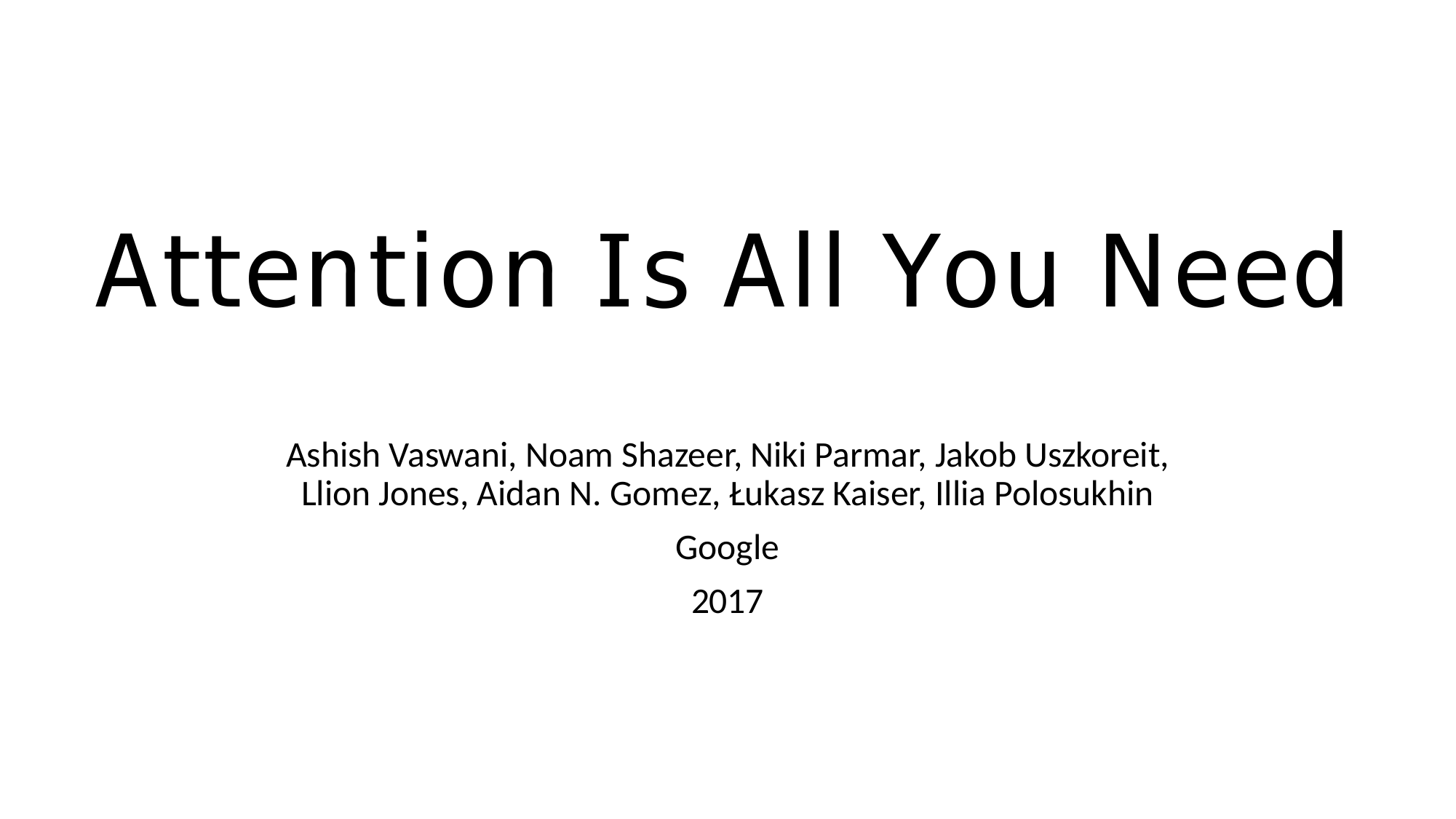

# Attention Is All You Need
Ashish Vaswani, Noam Shazeer, Niki Parmar, Jakob Uszkoreit,
Llion Jones, Aidan N. Gomez, Łukasz Kaiser, Illia Polosukhin
Google
2017